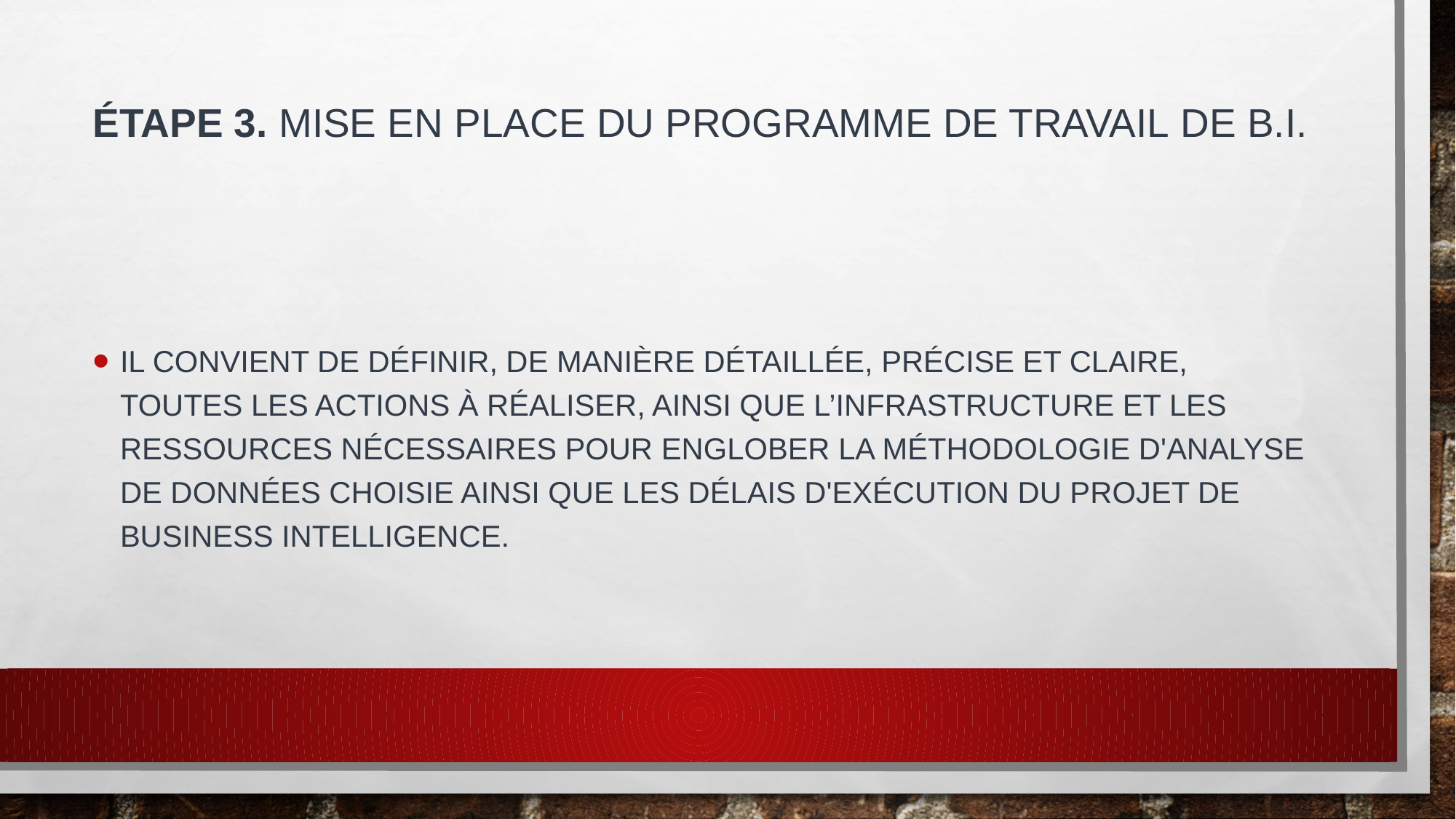

# Étape 3. Mise en place du programme de travail de B.I.
Il convient de définir, de manière détaillée, précise et claire, toutes les actions à réaliser, ainsi que l’infrastructure et les ressources nécessaires pour englober la méthodologie d'analyse de données choisie ainsi que les délais d'exécution du projet de Business Intelligence.